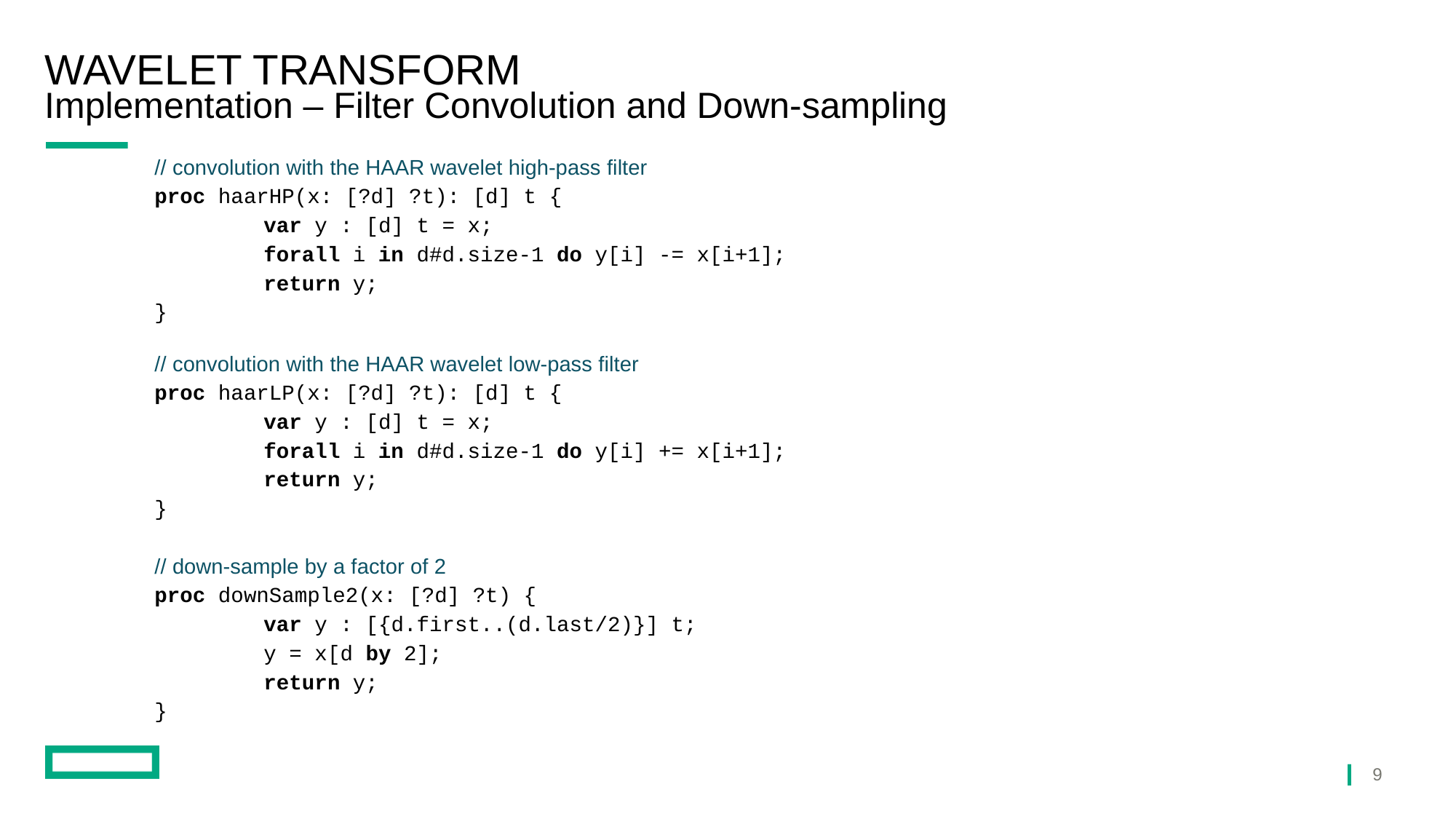

# Wavelet Transform
Implementation – Filter Convolution and Down-sampling
// convolution with the HAAR wavelet high-pass filter
proc haarHP(x: [?d] ?t): [d] t {
	var y : [d] t = x;
	forall i in d#d.size-1 do y[i] -= x[i+1];
	return y;
}
// convolution with the HAAR wavelet low-pass filter
proc haarLP(x: [?d] ?t): [d] t {
	var y : [d] t = x;
	forall i in d#d.size-1 do y[i] += x[i+1];
	return y;
}

// down-sample by a factor of 2
proc downSample2(x: [?d] ?t) {
	var y : [{d.first..(d.last/2)}] t;
	y = x[d by 2];
	return y;
}

9